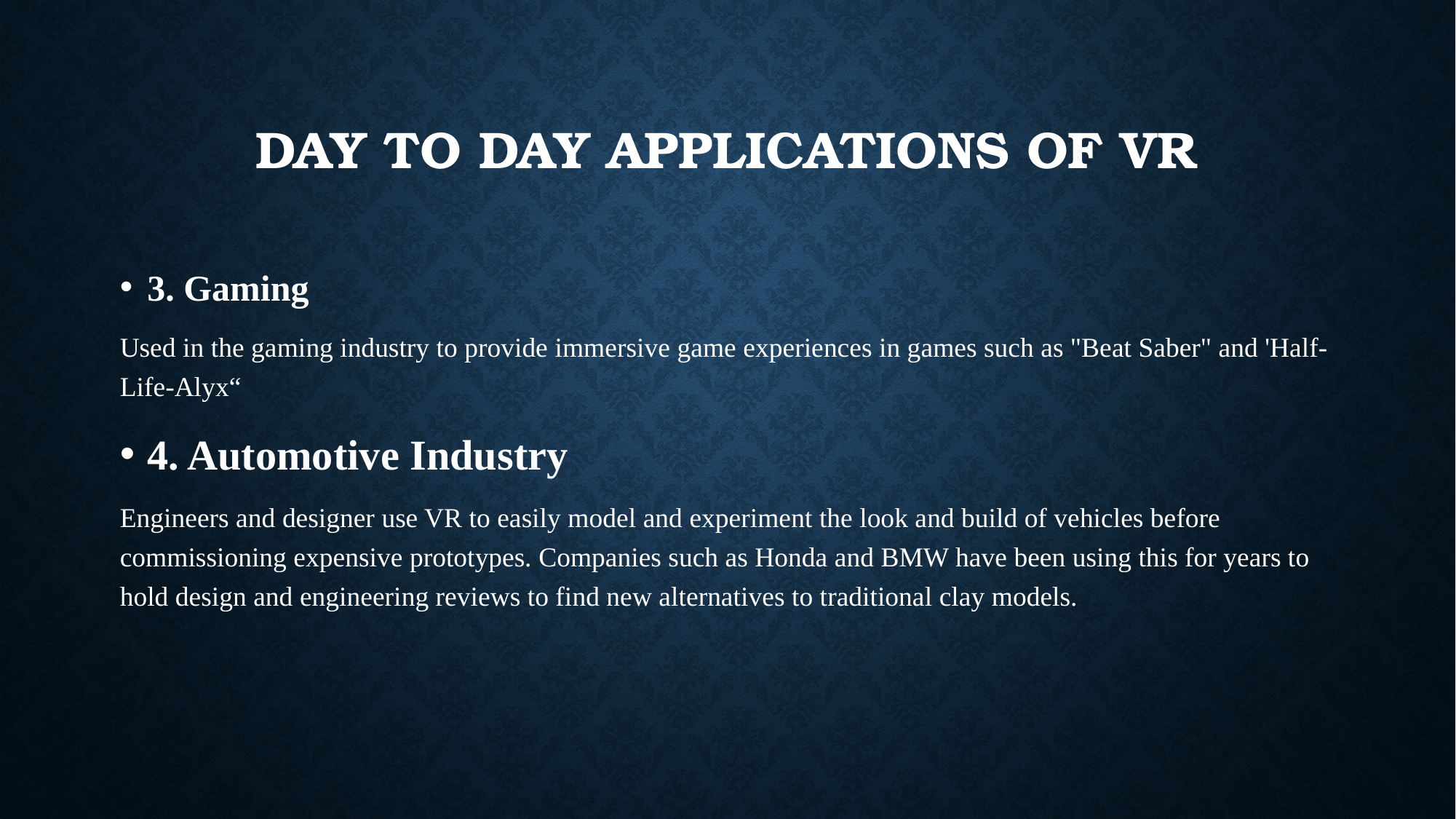

# DAY TO DAY Applications of VR
3. Gaming
Used in the gaming industry to provide immersive game experiences in games such as "Beat Saber" and 'Half-Life-Alyx“
4. Automotive Industry
Engineers and designer use VR to easily model and experiment the look and build of vehicles before commissioning expensive prototypes. Companies such as Honda and BMW have been using this for years to hold design and engineering reviews to find new alternatives to traditional clay models.